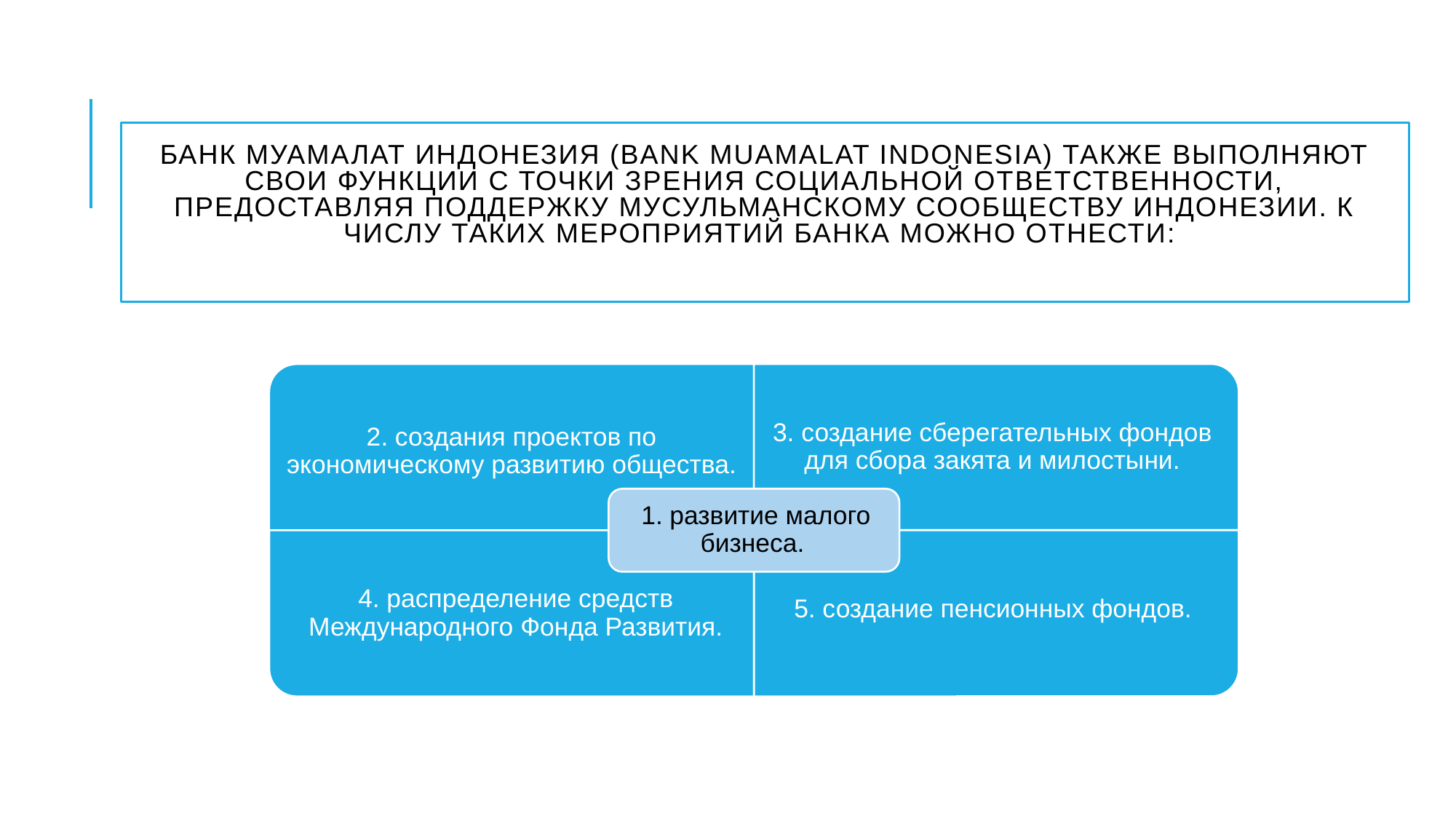

# Банк Муамалат Индонезия (Bank Muamalat Indonesia) также выполняют свои функции с точки зрения социальной ответственности, предоставляя поддержку мусульманскому сообществу Индонезии. К числу таких мероприятий банка можно отнести:
2. создания проектов по экономическому развитию общества.
3. создание сберегательных фондов для сбора закята и милостыни.
4. распределение средств Международного Фонда Развития.
5. создание пенсионных фондов.
1. развитие малого бизнеса.